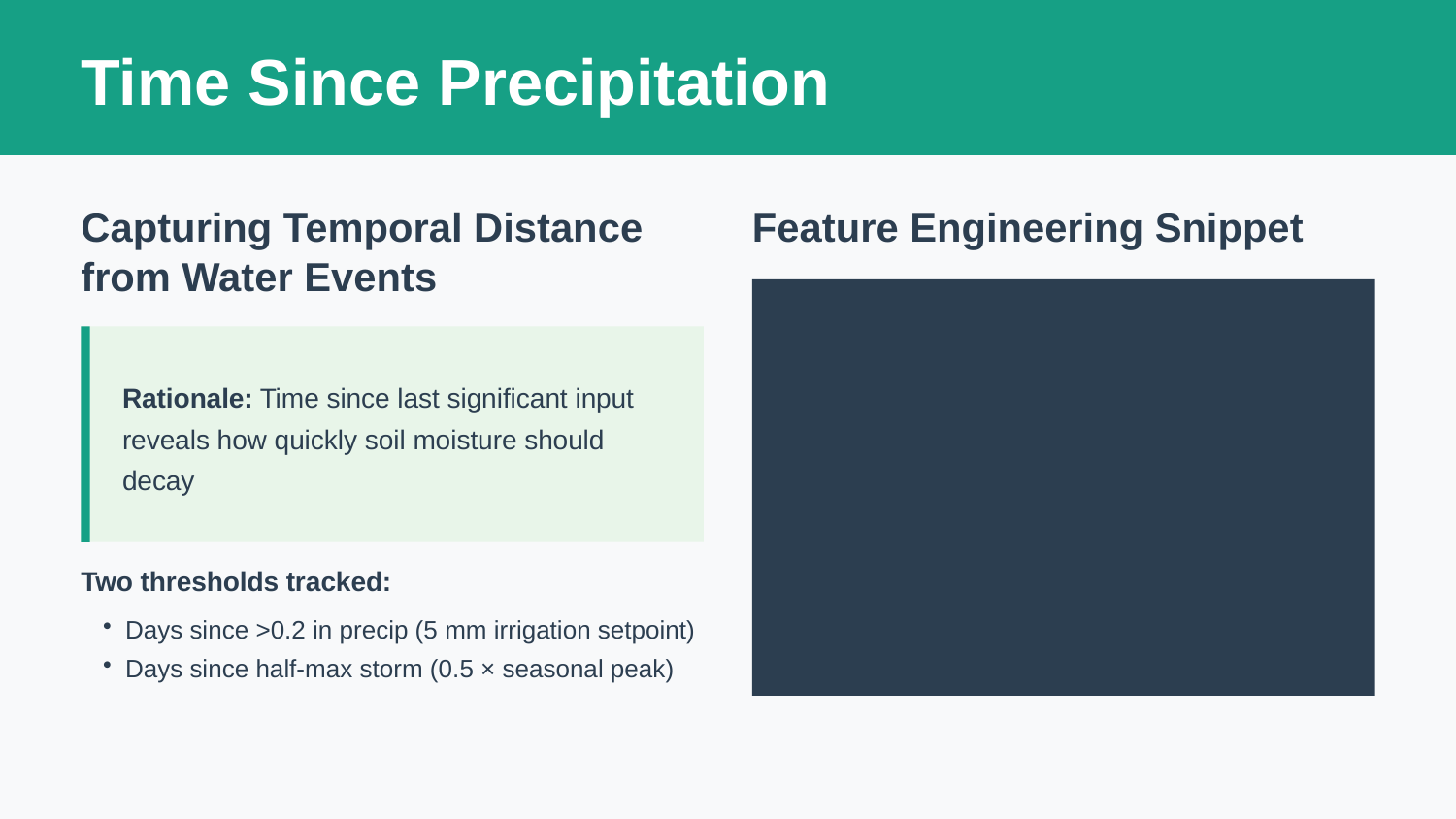

Time Since Precipitation
Capturing Temporal Distance from Water Events
Feature Engineering Snippet

mask = (df['precip_irrig'] > 0.2).astype(int)

Rationale: Time since last significant input reveals how quickly soil moisture should decay
df['time_since_last_precip'] = (
mask.cumsum() - mask.replace(0, None).cumsum()
).fillna(0)
Two thresholds tracked:
df['precip_irrig_cum_7day'] = df['precip_irrig'].rolling(7).sum()
Days since >0.2 in precip (5 mm irrigation setpoint)
Days since half-max storm (0.5 × seasonal peak)